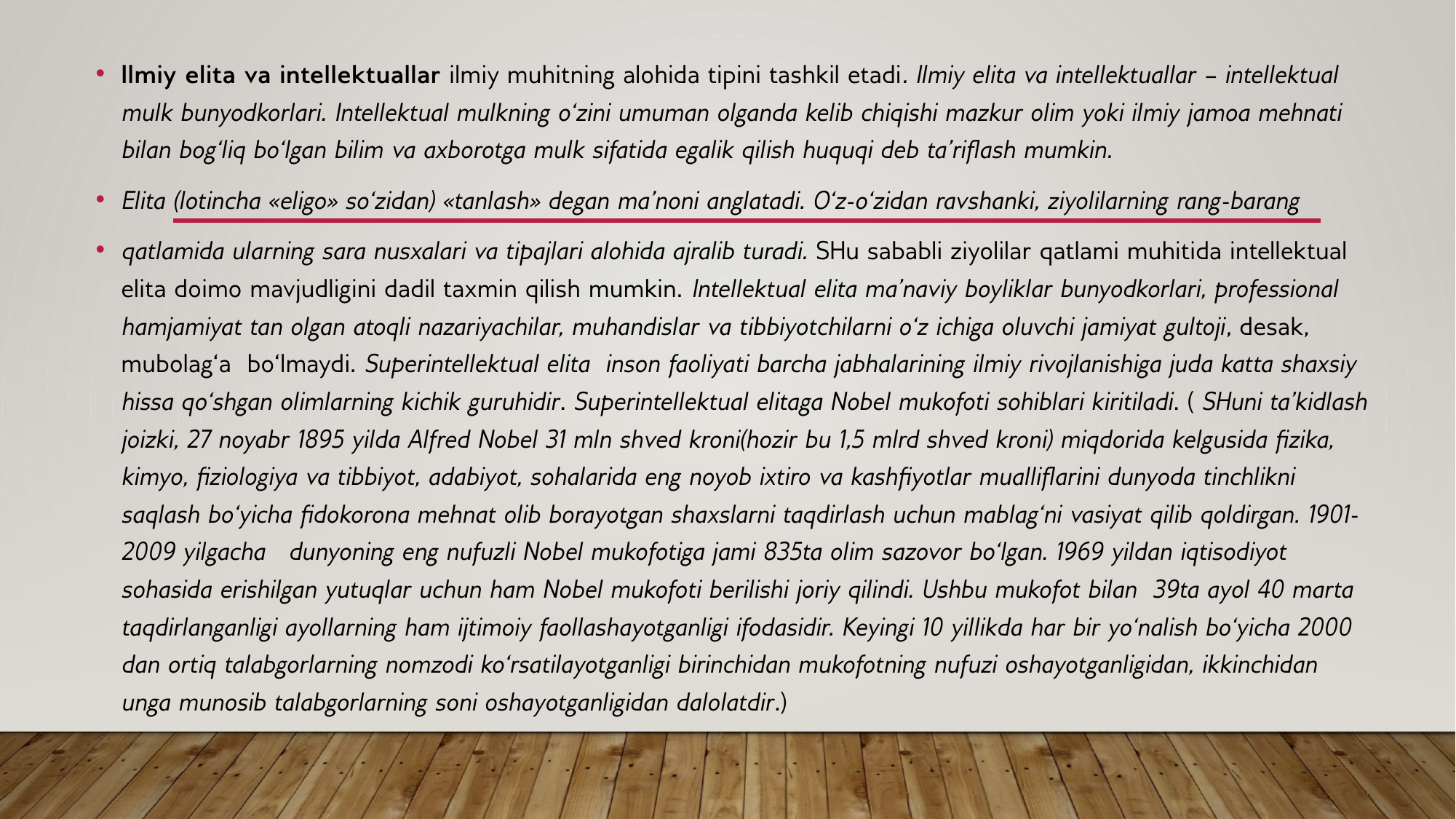

Ilmiy elita va intellektuallar ilmiy muhitning alohida tipini tashkil etadi. Ilmiy elita va intellektuallar – intellektual mulk bunyodkorlari. Intellektual mulkning o‘zini umuman olganda kelib chiqishi mazkur olim yoki ilmiy jamoa mehnati bilan bog‘liq bo‘lgan bilim va axborotga mulk sifatida egalik qilish huquqi deb ta’riflash mumkin.
Elita (lotincha «eligo» so‘zidan) «tanlash» degan ma’noni anglatadi. O‘z-o‘zidan ravshanki, ziyolilarning rang-barang
qatlamida ularning sara nusxalari va tipajlari alohida ajralib turadi. SHu sababli ziyolilar qatlami muhitida intellektual elita doimo mavjudligini dadil taxmin qilish mumkin. Intellektual elita ma’naviy boyliklar bunyodkorlari, professional hamjamiyat tan olgan atoqli nazariyachilar, muhandislar va tibbiyotchilarni o‘z ichiga oluvchi jamiyat gultoji, desak, mubolag‘a  bo‘lmaydi. Superintellektual elita  inson faoliyati barcha jabhalarining ilmiy rivojlanishiga juda katta shaxsiy hissa qo‘shgan olimlarning kichik guruhidir. Superintellektual elitaga Nobel mukofoti sohiblari kiritiladi. ( SHuni ta’kidlash joizki, 27 noyabr 1895 yilda Alfred Nobel 31 mln shved kroni(hozir bu 1,5 mlrd shved kroni) miqdorida kelgusida fizika, kimyo, fiziologiya va tibbiyot, adabiyot, sohalarida eng noyob ixtiro va kashfiyotlar mualliflarini dunyoda tinchlikni saqlash bo‘yicha fidokorona mehnat olib borayotgan shaxslarni taqdirlash uchun mablag‘ni vasiyat qilib qoldirgan. 1901- 2009 yilgacha   dunyoning eng nufuzli Nobel mukofotiga jami 835ta olim sazovor bo‘lgan. 1969 yildan iqtisodiyot sohasida erishilgan yutuqlar uchun ham Nobel mukofoti berilishi joriy qilindi. Ushbu mukofot bilan  39ta ayol 40 marta taqdirlanganligi ayollarning ham ijtimoiy faollashayotganligi ifodasidir. Keyingi 10 yillikda har bir yo‘nalish bo‘yicha 2000 dan ortiq talabgorlarning nomzodi ko‘rsatilayotganligi birinchidan mukofotning nufuzi oshayotganligidan, ikkinchidan  unga munosib talabgorlarning soni oshayotganligidan dalolatdir.)